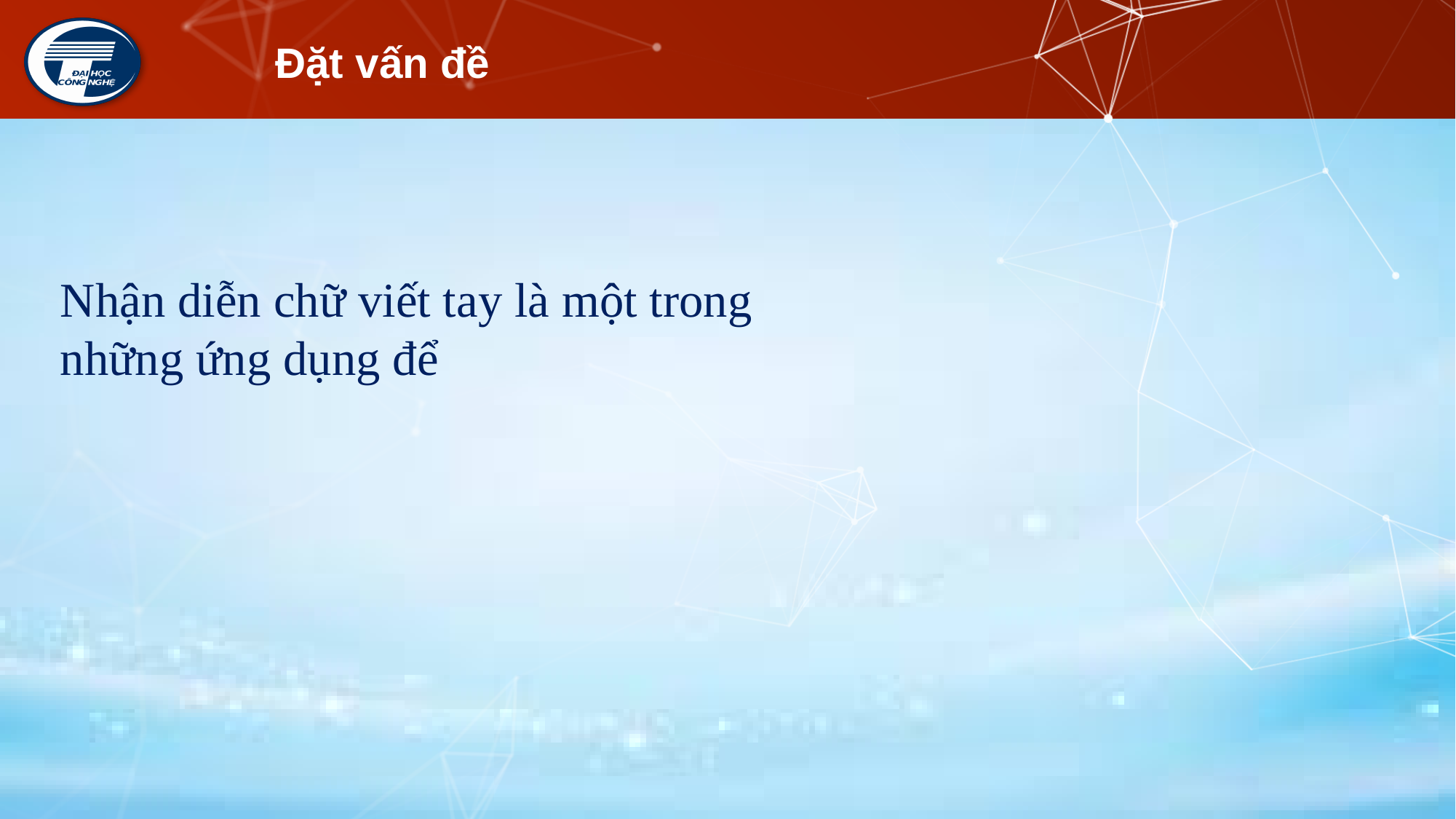

# Đặt vấn đề
Nhận diễn chữ viết tay là một trong những ứng dụng để